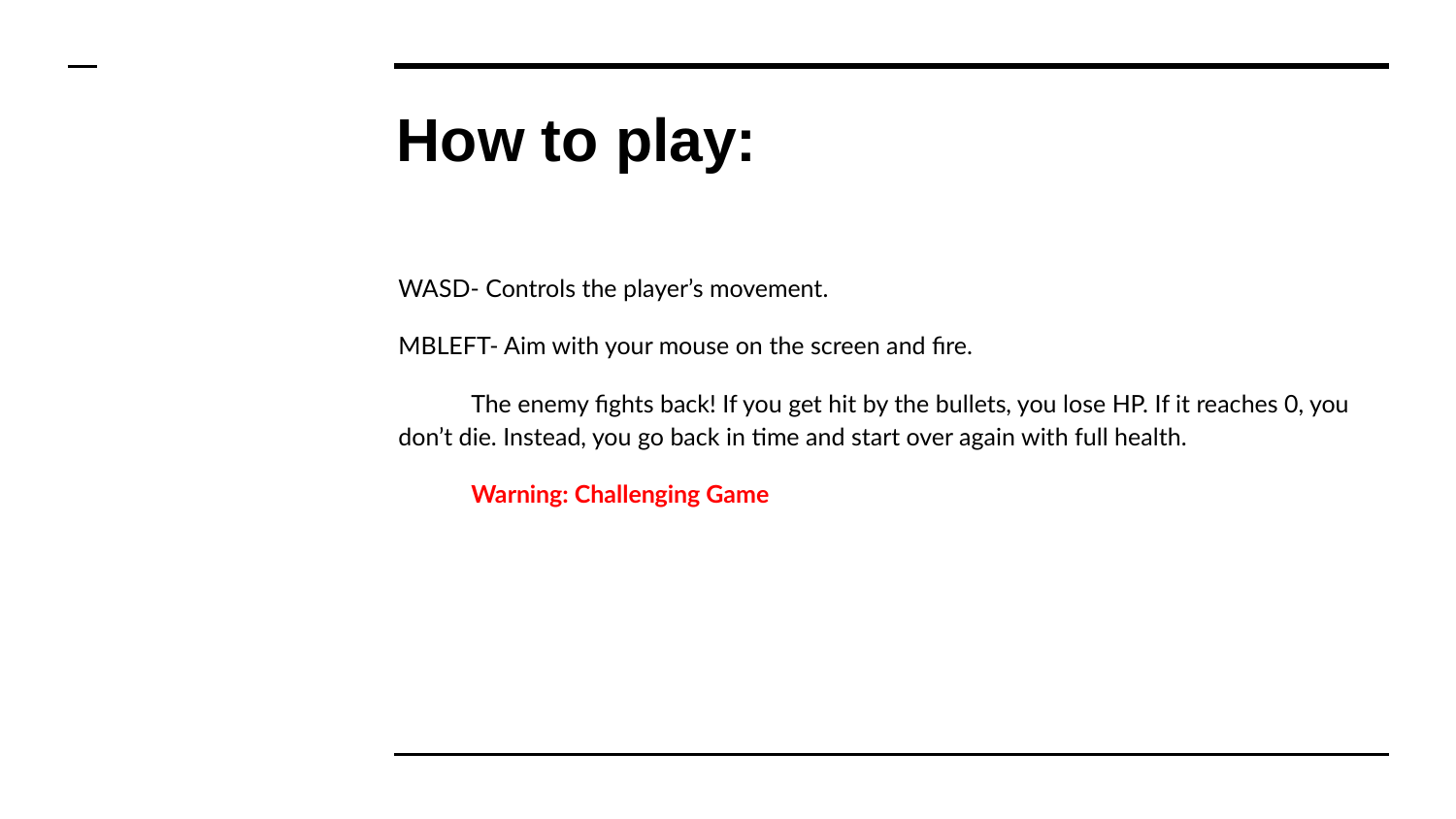

# How to play:
WASD- Controls the player’s movement.
MBLEFT- Aim with your mouse on the screen and fire.
The enemy fights back! If you get hit by the bullets, you lose HP. If it reaches 0, you don’t die. Instead, you go back in time and start over again with full health.
Warning: Challenging Game